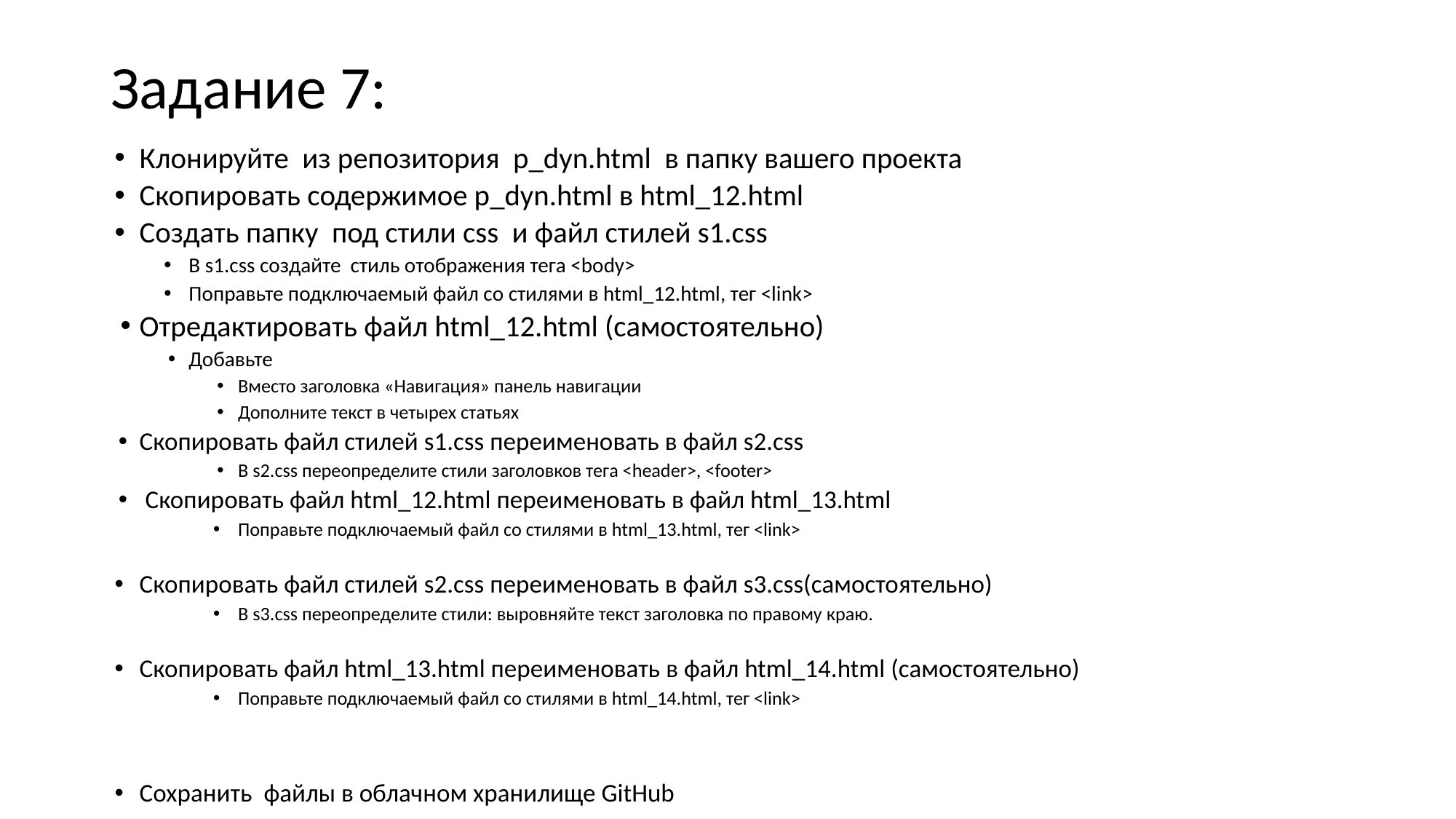

# Задание 7:
Клонируйте  из репозитория  p_dyn.html  в папку вашего проекта
Скопировать содержимое p_dyn.html в html_12.html
Создать папку  под стили css  и файл стилей s1.css
В s1.css создайте  стиль отображения тега <body>
Поправьте подключаемый файл со стилями в html_12.html, тег <link>
Отредактировать файл html_12.html (самостоятельно)
Добавьте
Вместо заголовка «Навигация» панель навигации
Дополните текст в четырех статьях
Скопировать файл стилей s1.css переименовать в файл s2.css
В s2.css переопределите стили заголовков тега <header>, <footer>
 Скопировать файл html_12.html переименовать в файл html_13.html
Поправьте подключаемый файл со стилями в html_13.html, тег <link>

Скопировать файл стилей s2.css переименовать в файл s3.css(самостоятельно)
В s3.css переопределите стили: выровняйте текст заголовка по правому краю.

Скопировать файл html_13.html переименовать в файл html_14.html (самостоятельно)
Поправьте подключаемый файл со стилями в html_14.html, тег <link>

Сохранить  файлы в облачном хранилище GitHub